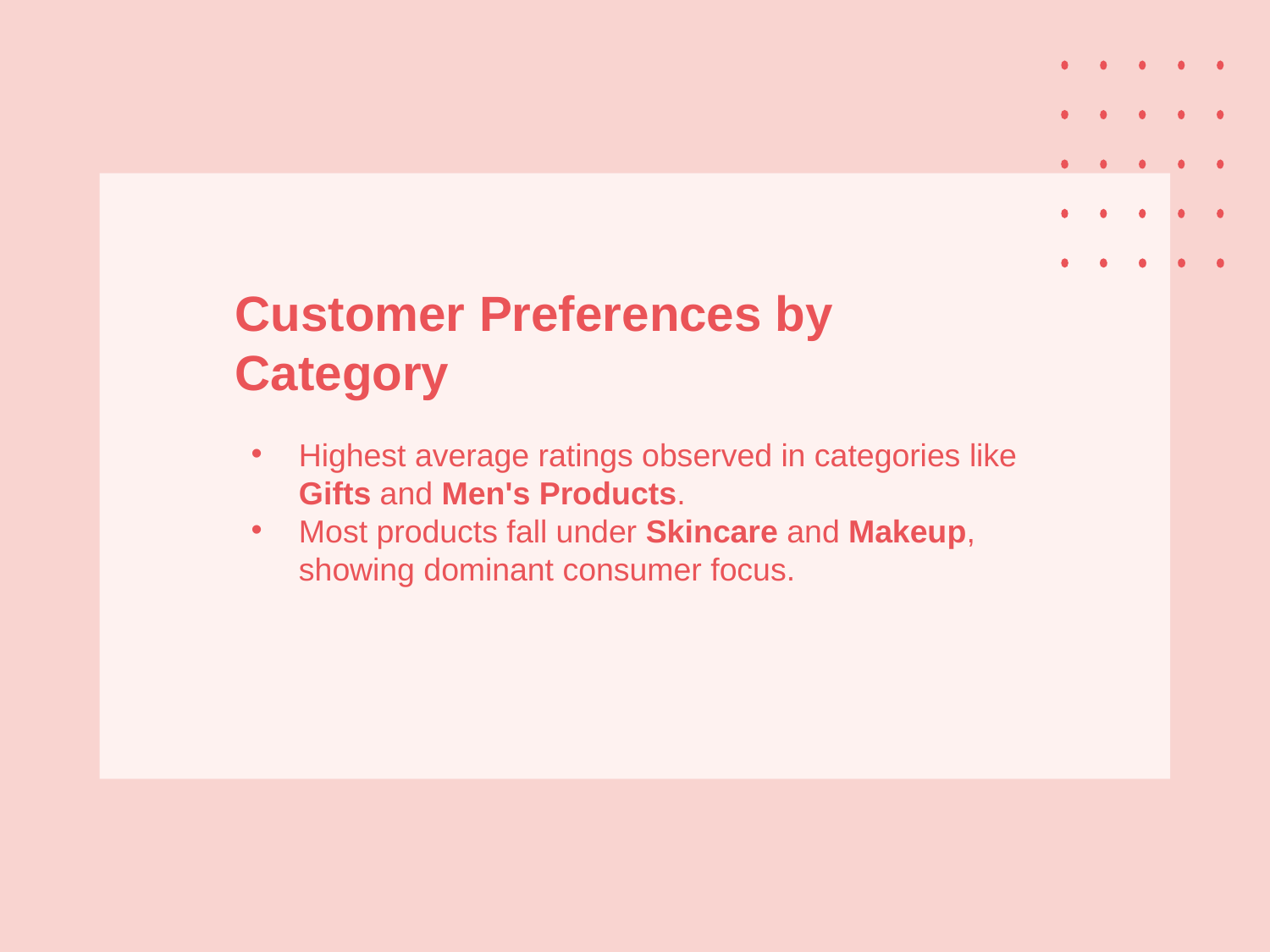

# Customer Preferences by Category
Highest average ratings observed in categories like Gifts and Men's Products.
Most products fall under Skincare and Makeup, showing dominant consumer focus.